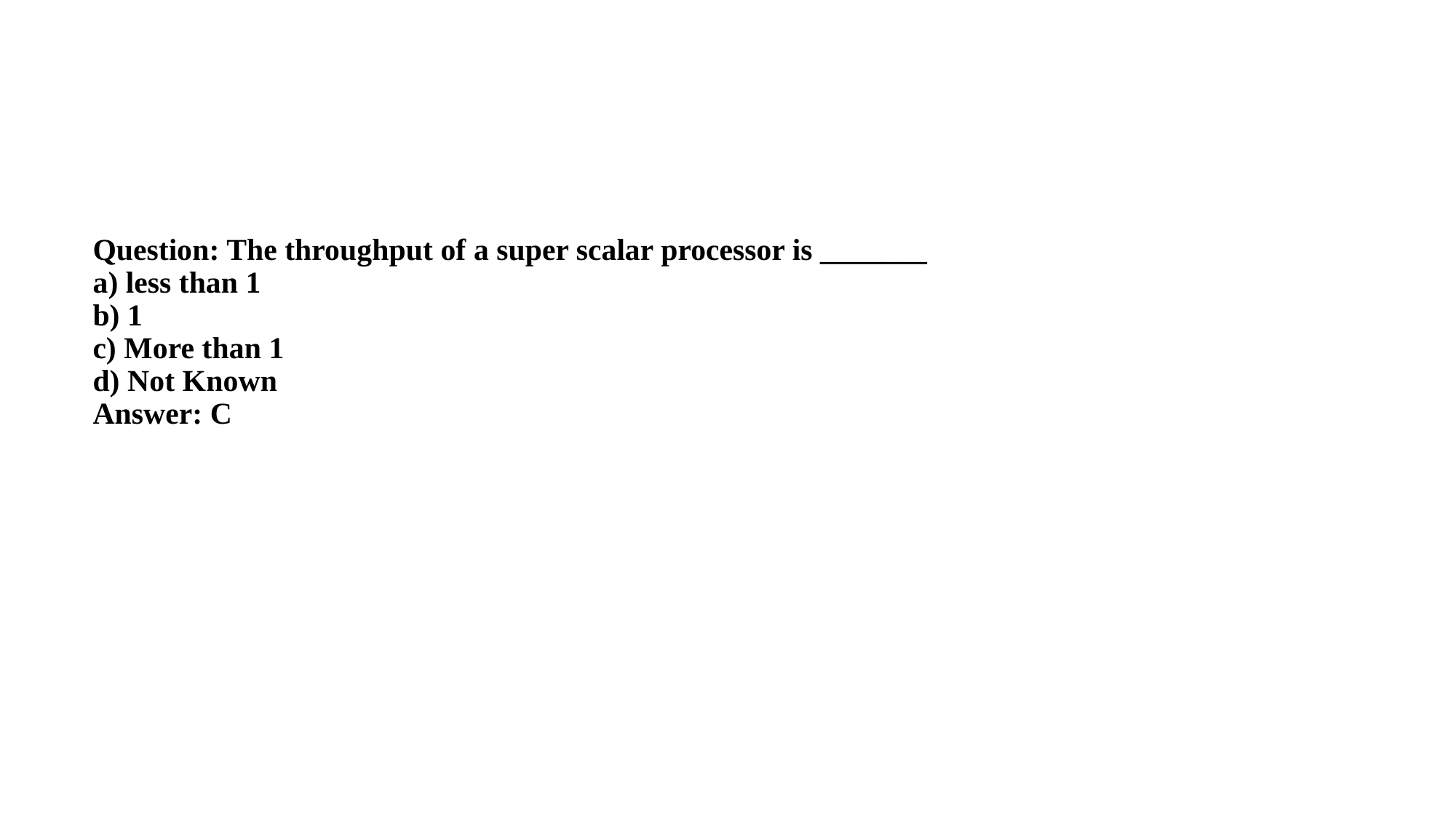

# Question: The throughput of a super scalar processor is _______ a) less than 1 b) 1 c) More than 1 d) Not Known Answer: C